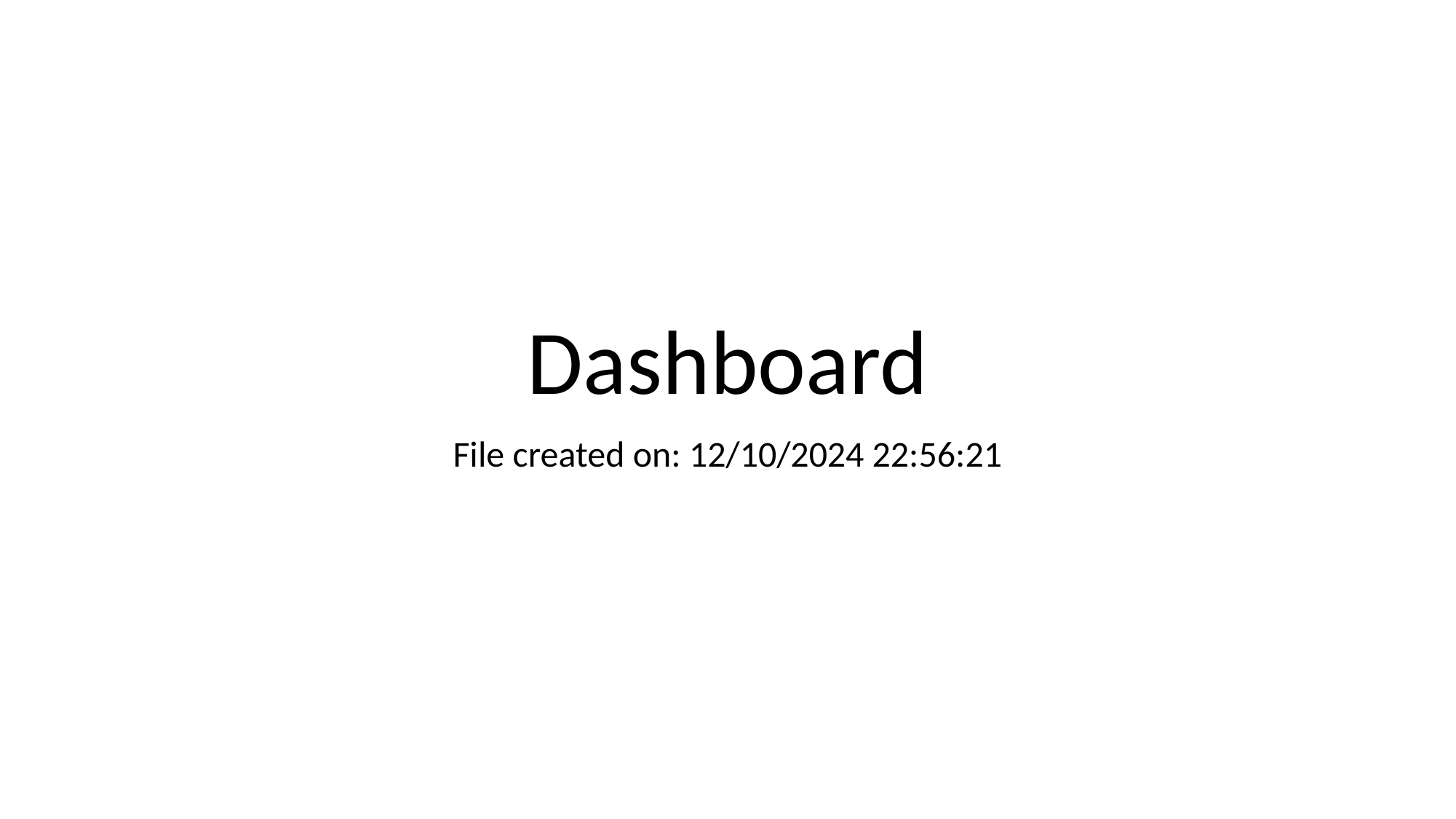

# Dashboard
File created on: 12/10/2024 22:56:21